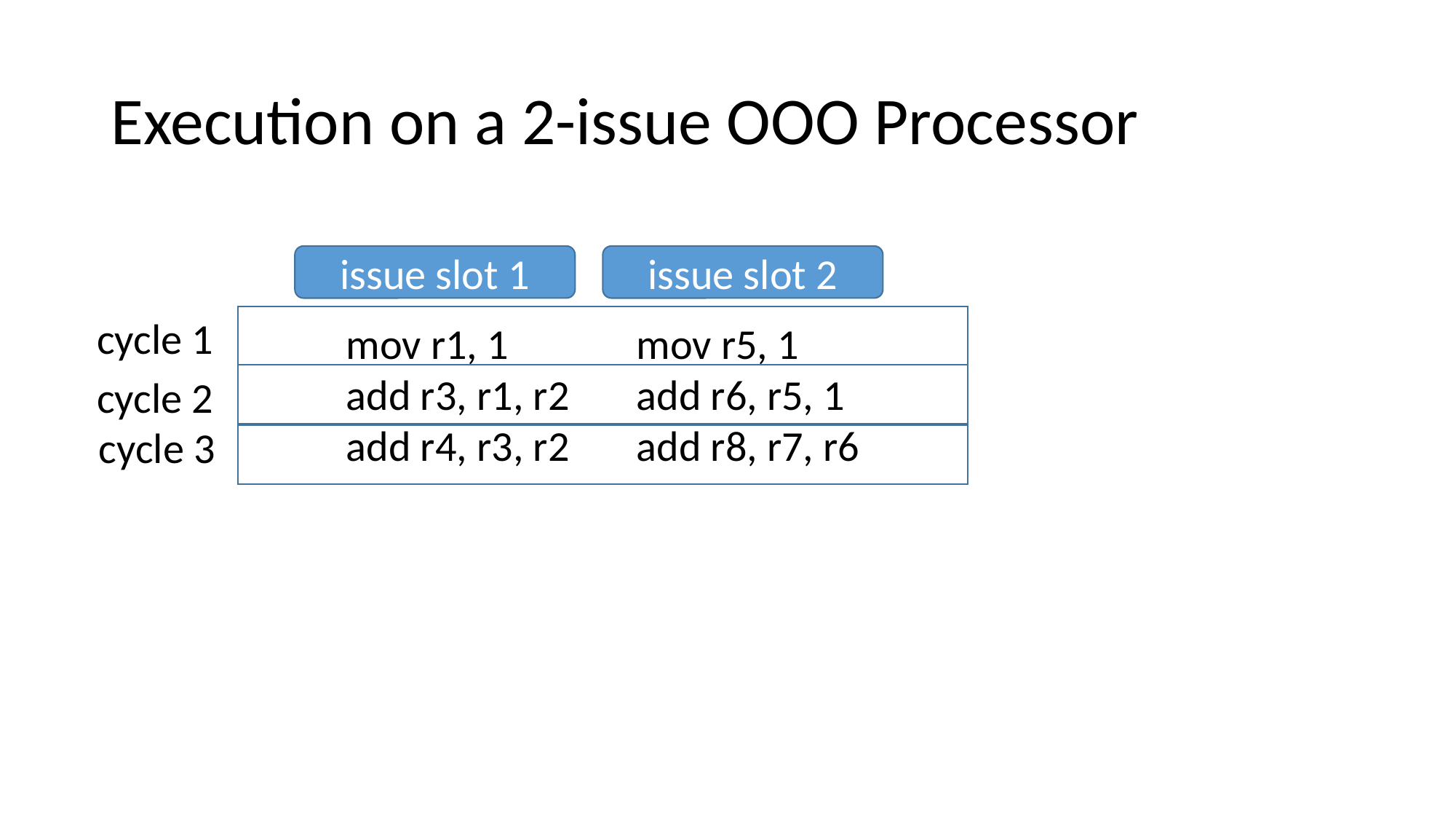

# Execution on a 2-issue OOO Processor
issue slot 1
issue slot 2
cycle 1

mov r5, 1
add r6, r5, 1
add r8, r7, r6
mov r1, 1
add r3, r1, r2
add r4, r3, r2
cycle 2

cycle 3